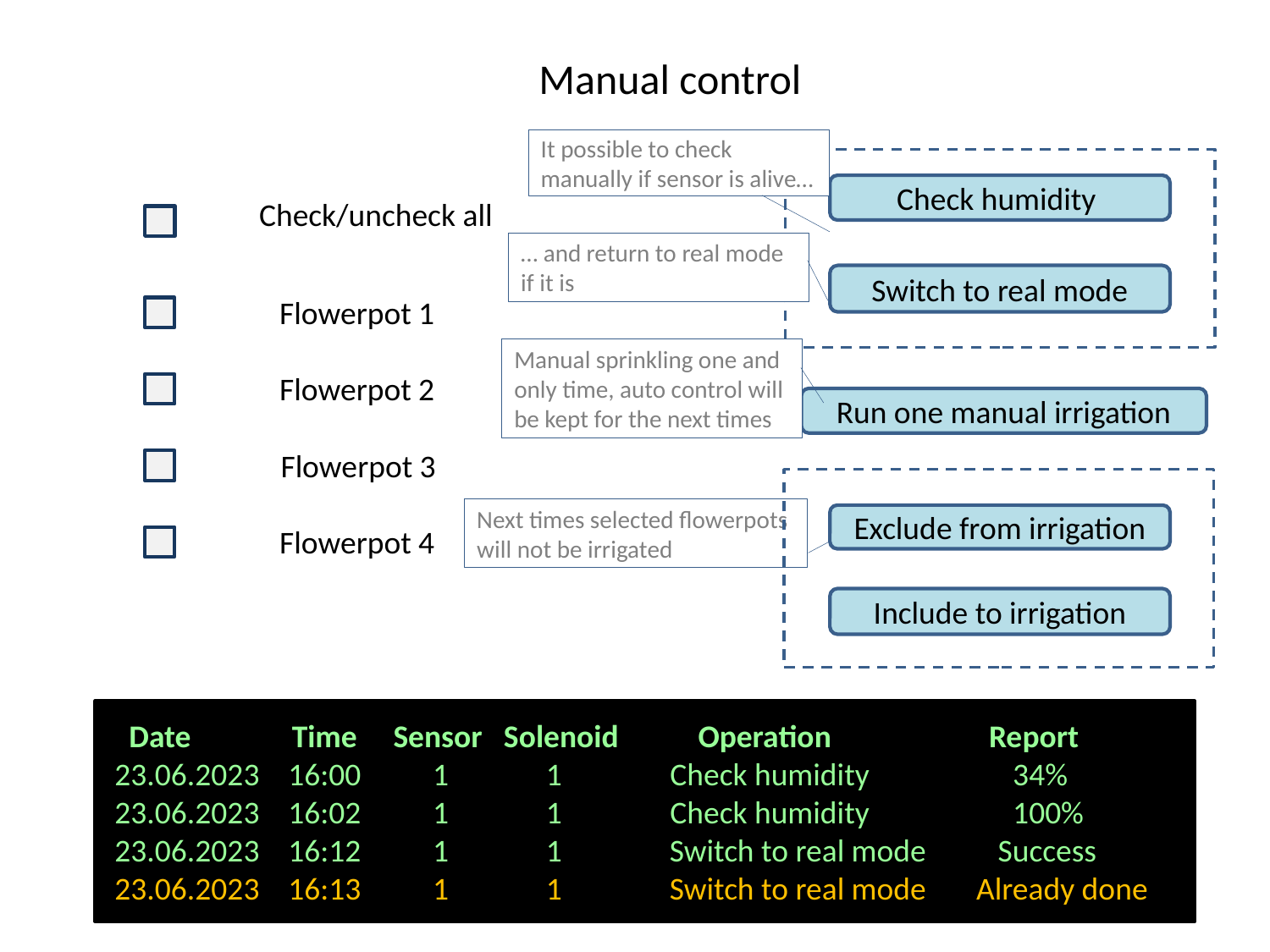

Manual control
It possible to check manually if sensor is alive…

Check humidity
Check/uncheck all

… and return to real mode if it is
Switch to real mode
Flowerpot 1

Manual sprinkling one and only time, auto control will be kept for the next times
Flowerpot 2

Run one manual irrigation
Flowerpot 3

Next times selected flowerpots will not be irrigated
Exclude from irrigation
Flowerpot 4

Include to irrigation
   Date              Time     Sensor   Solenoid           Operation                      Report
 23.06.2023    16:00          1	        1               Check humidity                    34%
 23.06.2023    16:02          1	        1               Check humidity                    100%
 23.06.2023    16:12          1	        1               Switch to real mode          Success
 23.06.2023    16:13          1	        1               Switch to real mode       Already done